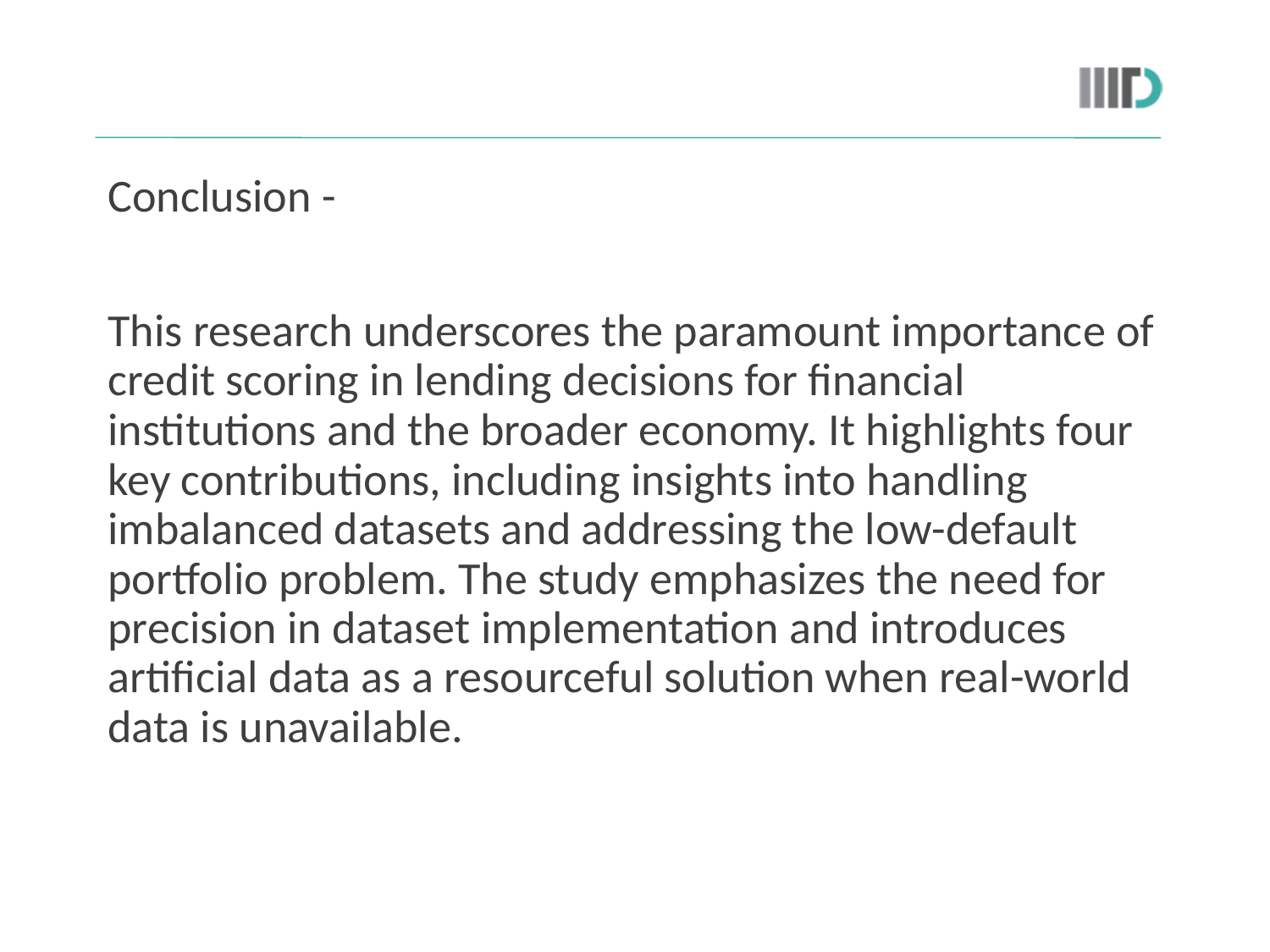

#
Conclusion -

This research underscores the paramount importance of credit scoring in lending decisions for financial institutions and the broader economy. It highlights four key contributions, including insights into handling imbalanced datasets and addressing the low-default portfolio problem. The study emphasizes the need for precision in dataset implementation and introduces artificial data as a resourceful solution when real-world data is unavailable.